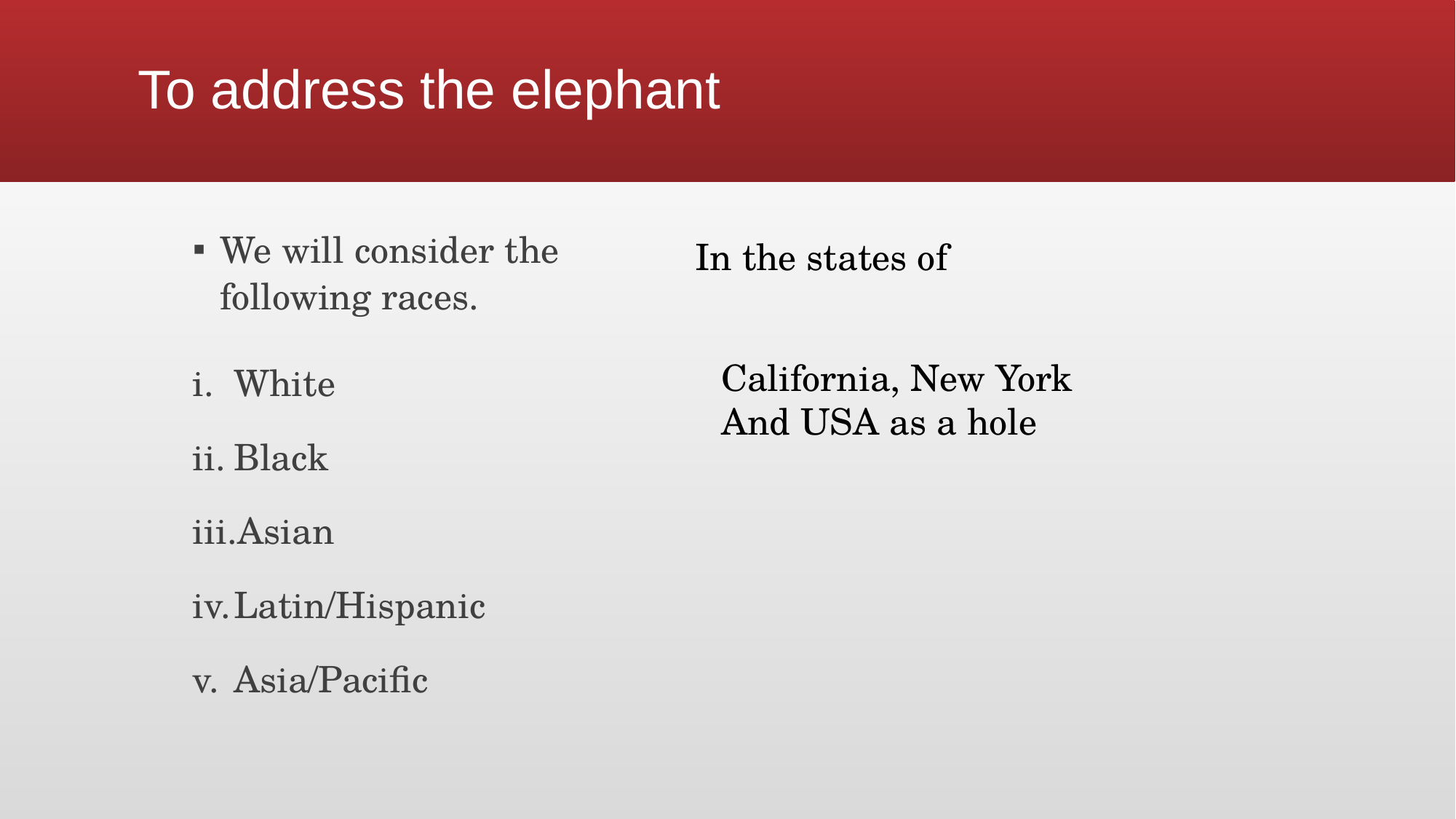

# To address the elephant
We will consider the following races.
White
Black
Asian
Latin/Hispanic
Asia/Pacific

In the states of
California, New York
And USA as a hole